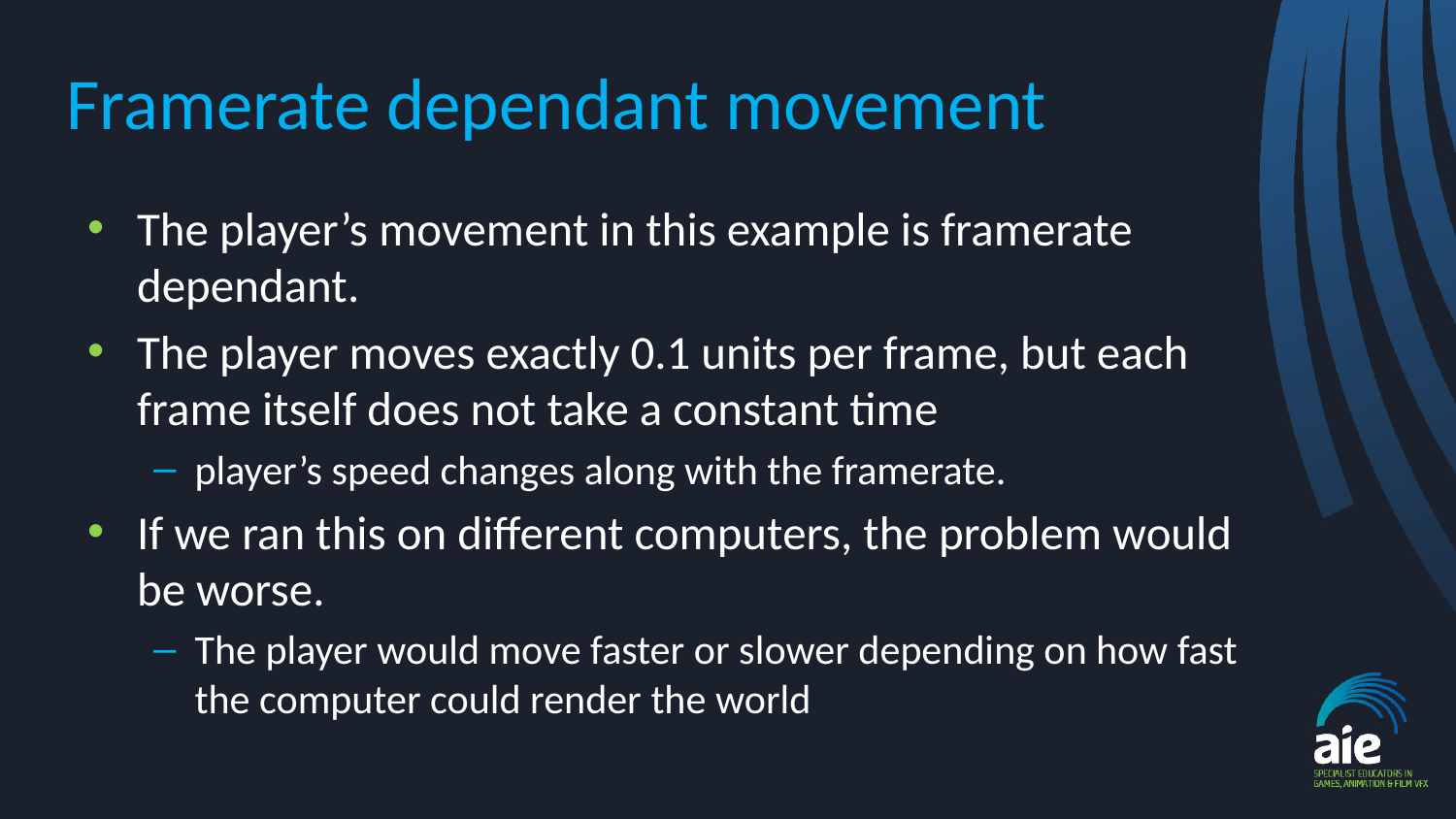

# Framerate dependant movement
The player’s movement in this example is framerate dependant.
The player moves exactly 0.1 units per frame, but each frame itself does not take a constant time
player’s speed changes along with the framerate.
If we ran this on different computers, the problem would be worse.
The player would move faster or slower depending on how fast the computer could render the world